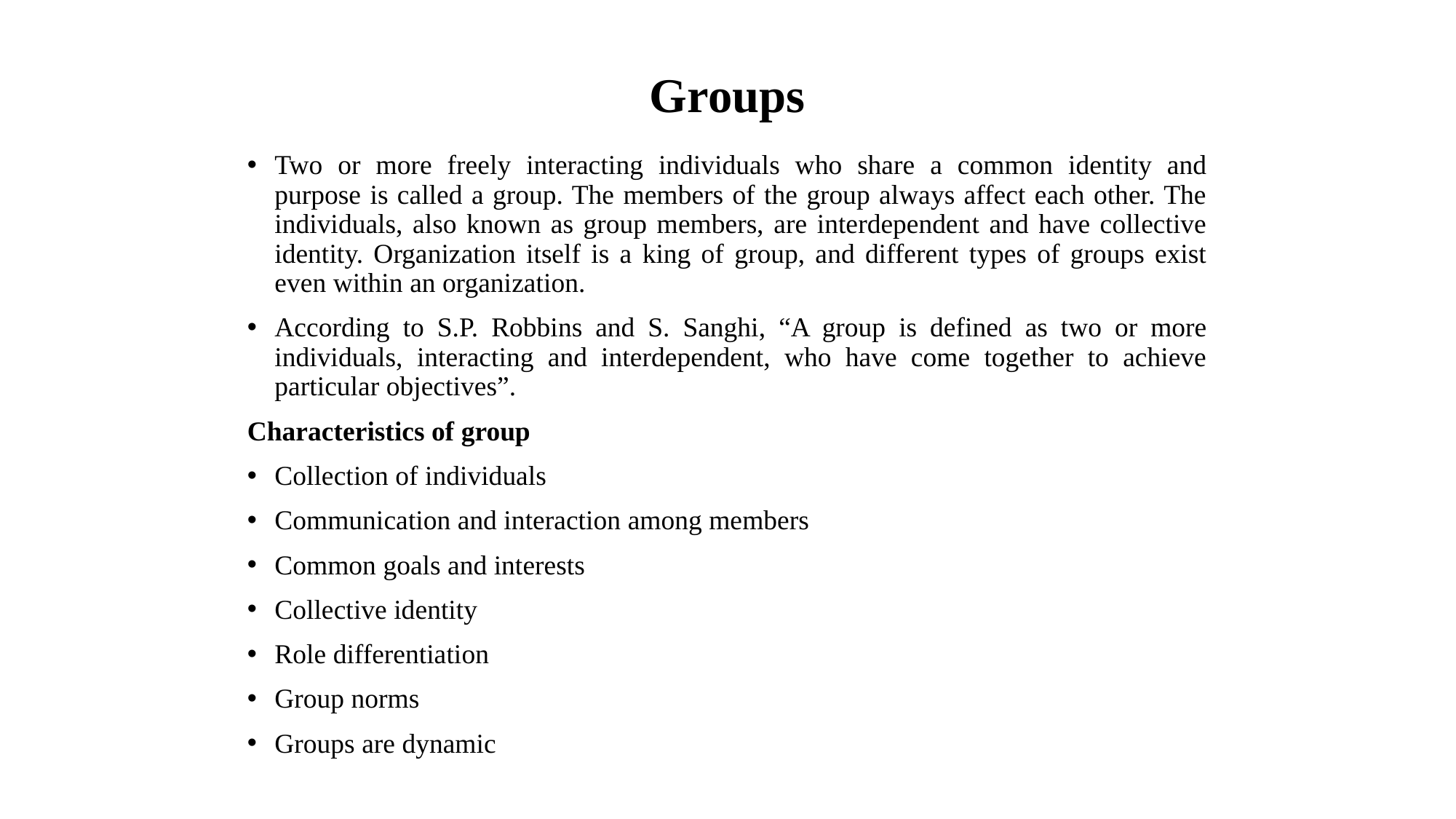

# Groups
Two or more freely interacting individuals who share a common identity and purpose is called a group. The members of the group always affect each other. The individuals, also known as group members, are interdependent and have collective identity. Organization itself is a king of group, and different types of groups exist even within an organization.
According to S.P. Robbins and S. Sanghi, “A group is defined as two or more individuals, interacting and interdependent, who have come together to achieve particular objectives”.
Characteristics of group
Collection of individuals
Communication and interaction among members
Common goals and interests
Collective identity
Role differentiation
Group norms
Groups are dynamic